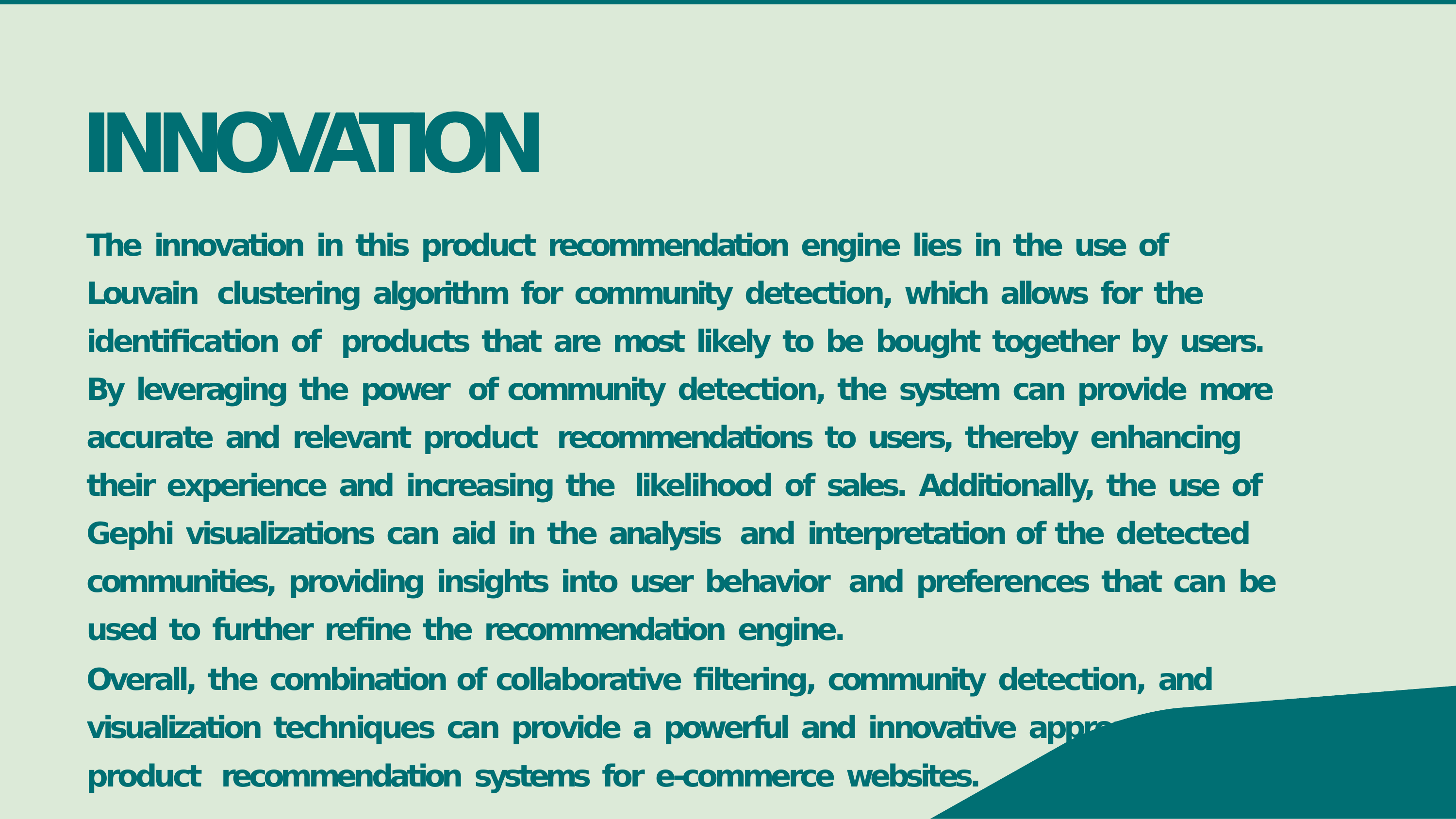

# INNOVATION
The innovation in this product recommendation engine lies in the use of Louvain  clustering algorithm for community detection, which allows for the identification of  products that are most likely to be bought together by users. By leveraging the power  of community detection, the system can provide more accurate and relevant product  recommendations to users, thereby enhancing their experience and increasing the  likelihood of sales. Additionally, the use of Gephi visualizations can aid in the analysis  and interpretation of the detected communities, providing insights into user behavior  and preferences that can be used to further refine the recommendation engine.
Overall, the combination of collaborative filtering, community detection, and  visualization techniques can provide a powerful and innovative approach to product  recommendation systems for e-commerce websites.